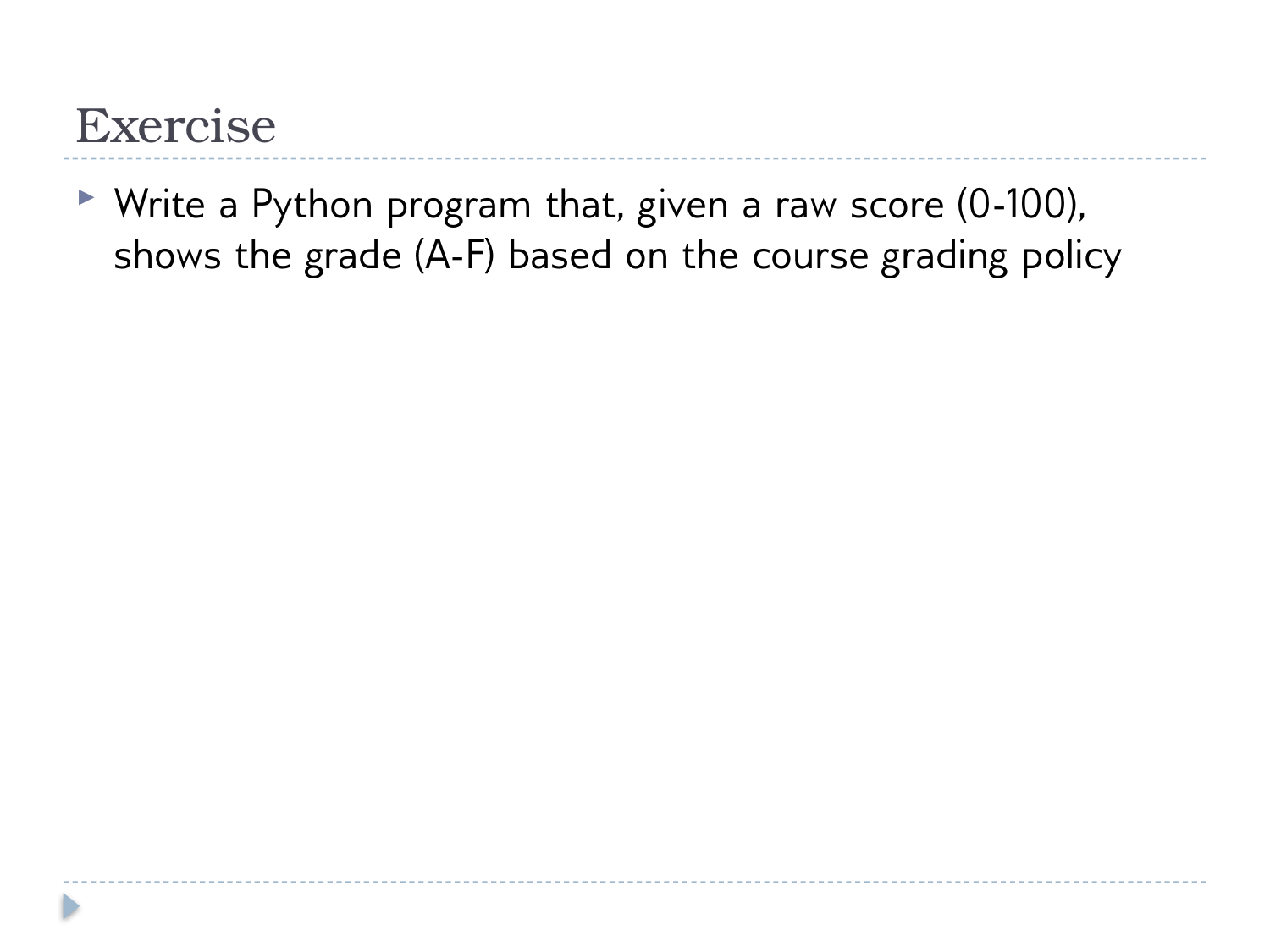

# Exercise
Write a Python program that, given a raw score (0-100), shows the grade (A-F) based on the course grading policy